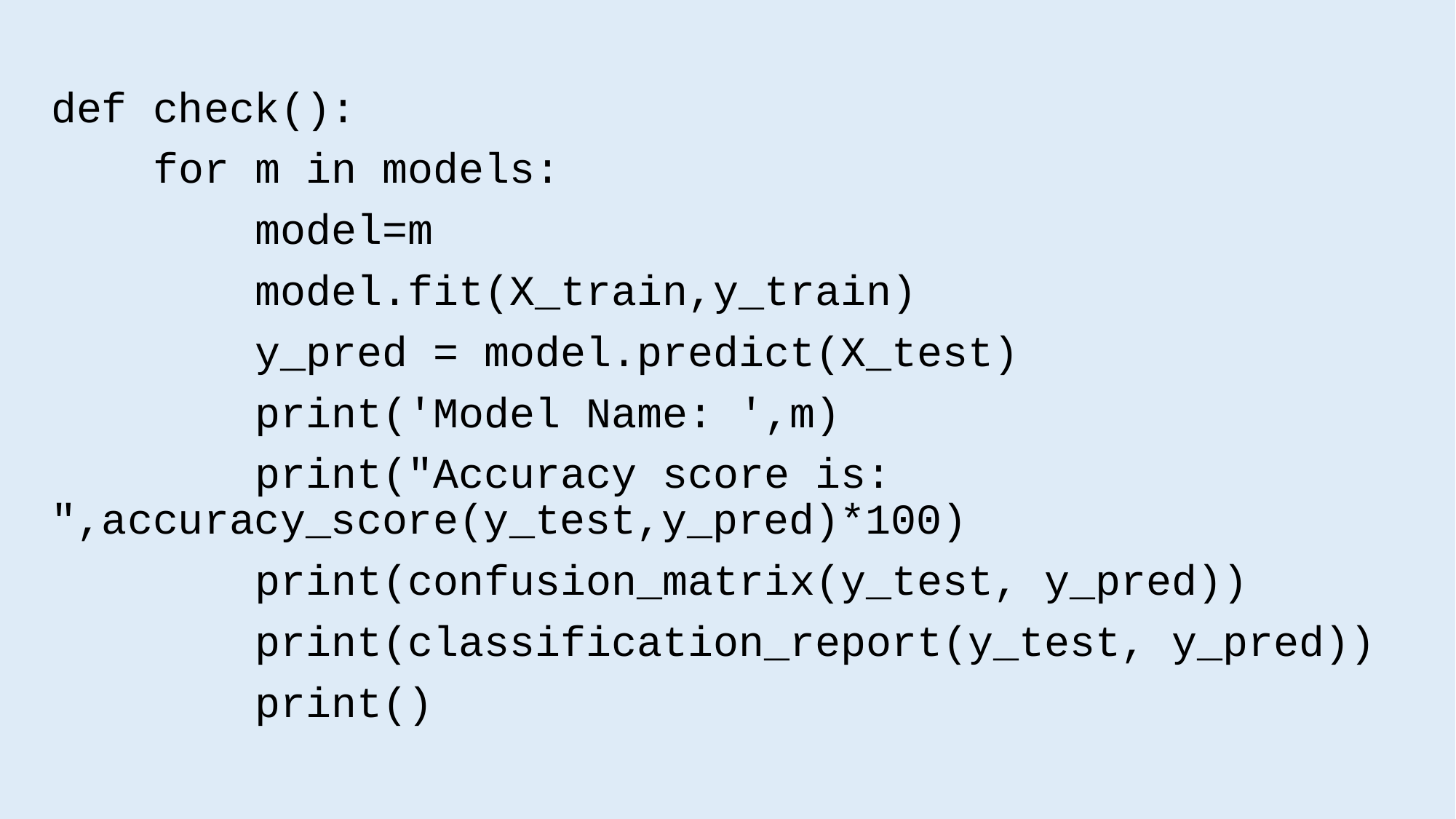

def check():
    for m in models:
        model=m
        model.fit(X_train,y_train)
        y_pred = model.predict(X_test)
        print('Model Name: ',m)
        print("Accuracy score is: ",accuracy_score(y_test,y_pred)*100)
        print(confusion_matrix(y_test, y_pred))
        print(classification_report(y_test, y_pred))
        print()